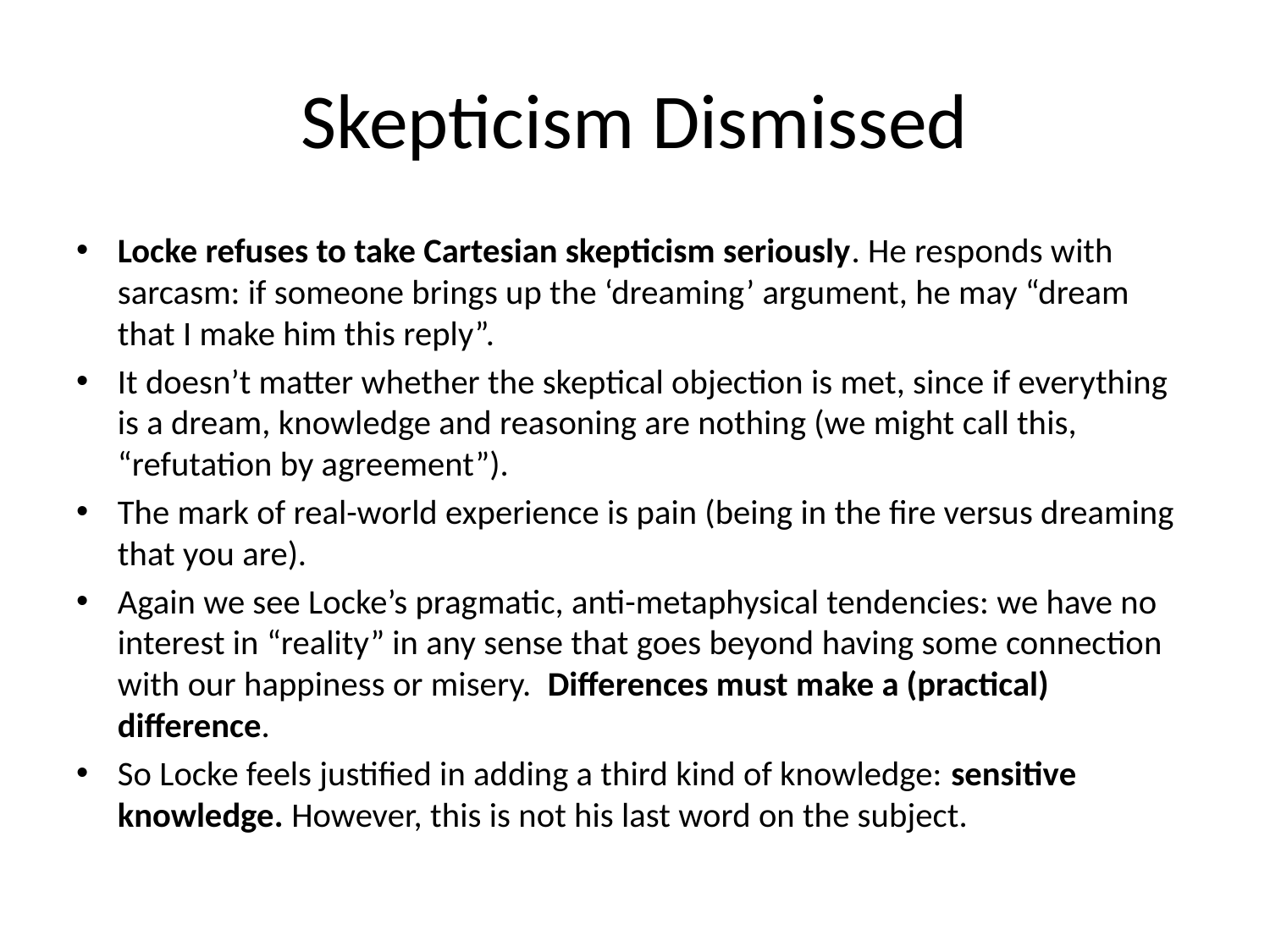

# Skepticism Dismissed
Locke refuses to take Cartesian skepticism seriously. He responds with sarcasm: if someone brings up the ‘dreaming’ argument, he may “dream that I make him this reply”.
It doesn’t matter whether the skeptical objection is met, since if everything is a dream, knowledge and reasoning are nothing (we might call this, “refutation by agreement”).
The mark of real-world experience is pain (being in the fire versus dreaming that you are).
Again we see Locke’s pragmatic, anti-metaphysical tendencies: we have no interest in “reality” in any sense that goes beyond having some connection with our happiness or misery.  Differences must make a (practical) difference.
So Locke feels justified in adding a third kind of knowledge: sensitive knowledge. However, this is not his last word on the subject.